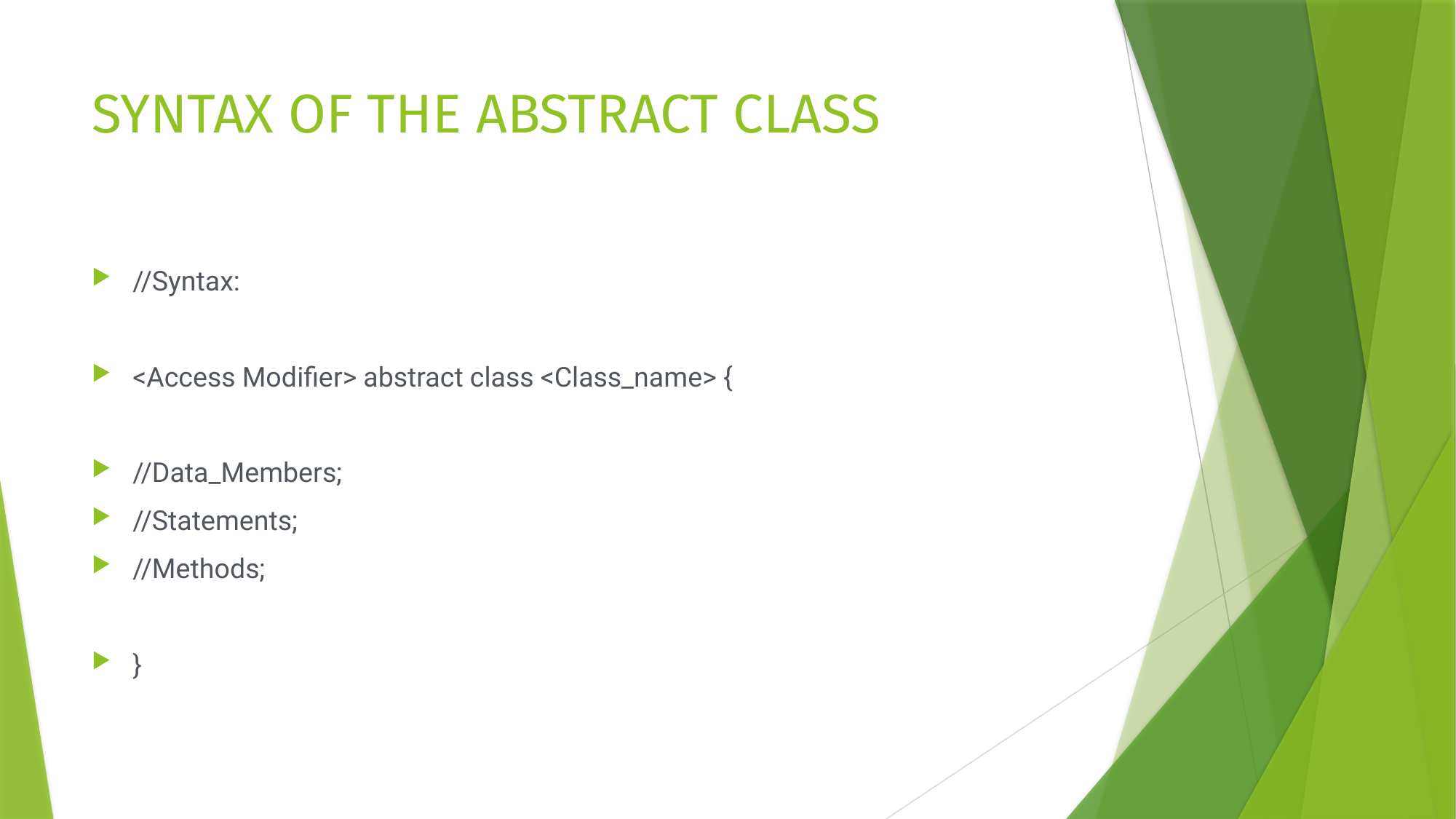

# SYNTAX OF THE ABSTRACT CLASS
//Syntax:

<Access Modifier> abstract class <Class_name> {

//Data_Members;
//Statements;
//Methods;

}